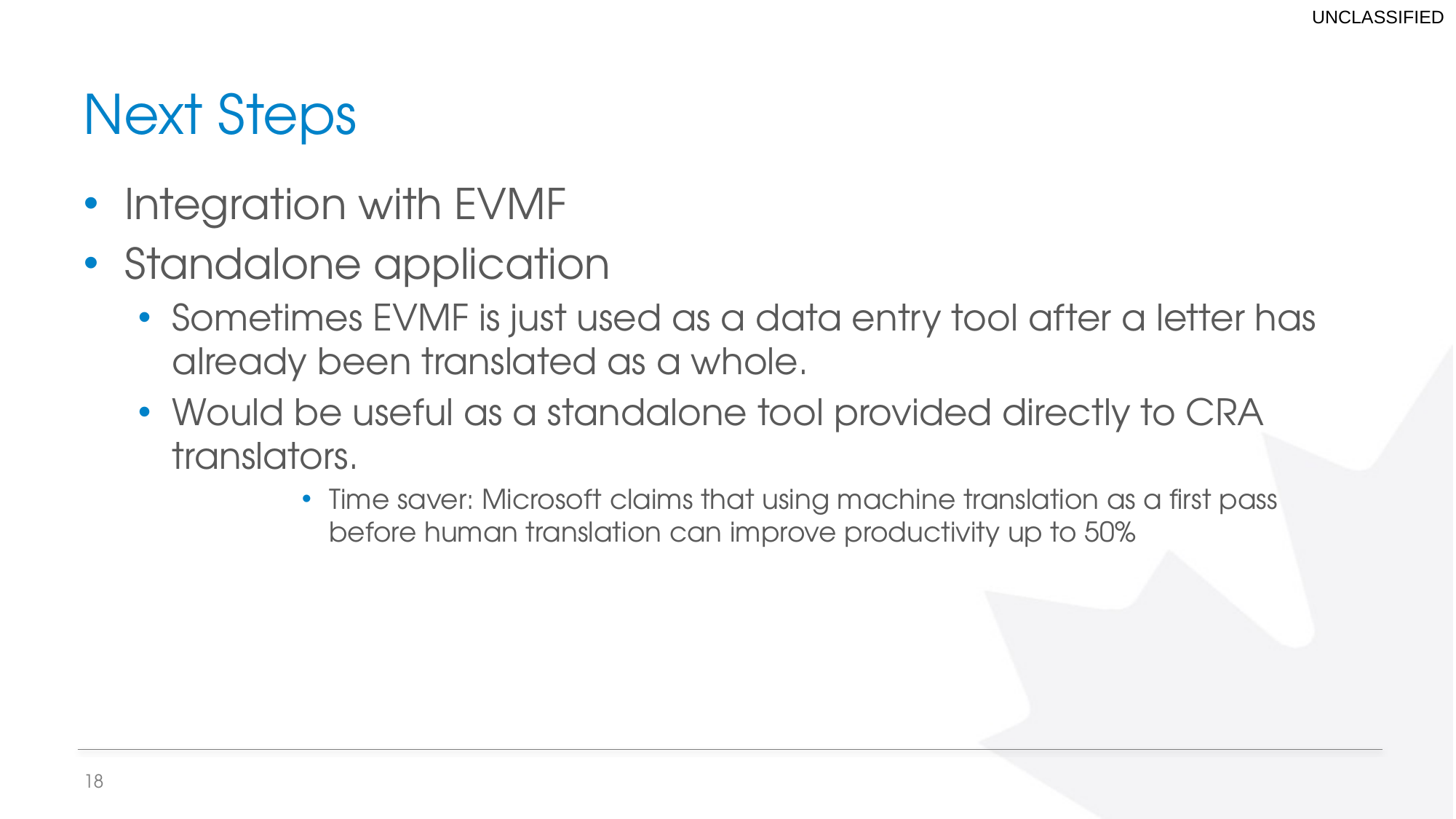

# Next Steps
Integration with EVMF
Standalone application
Sometimes EVMF is just used as a data entry tool after a letter has already been translated as a whole.
Would be useful as a standalone tool provided directly to CRA translators.
Time saver: Microsoft claims that using machine translation as a first pass before human translation can improve productivity up to 50%
18